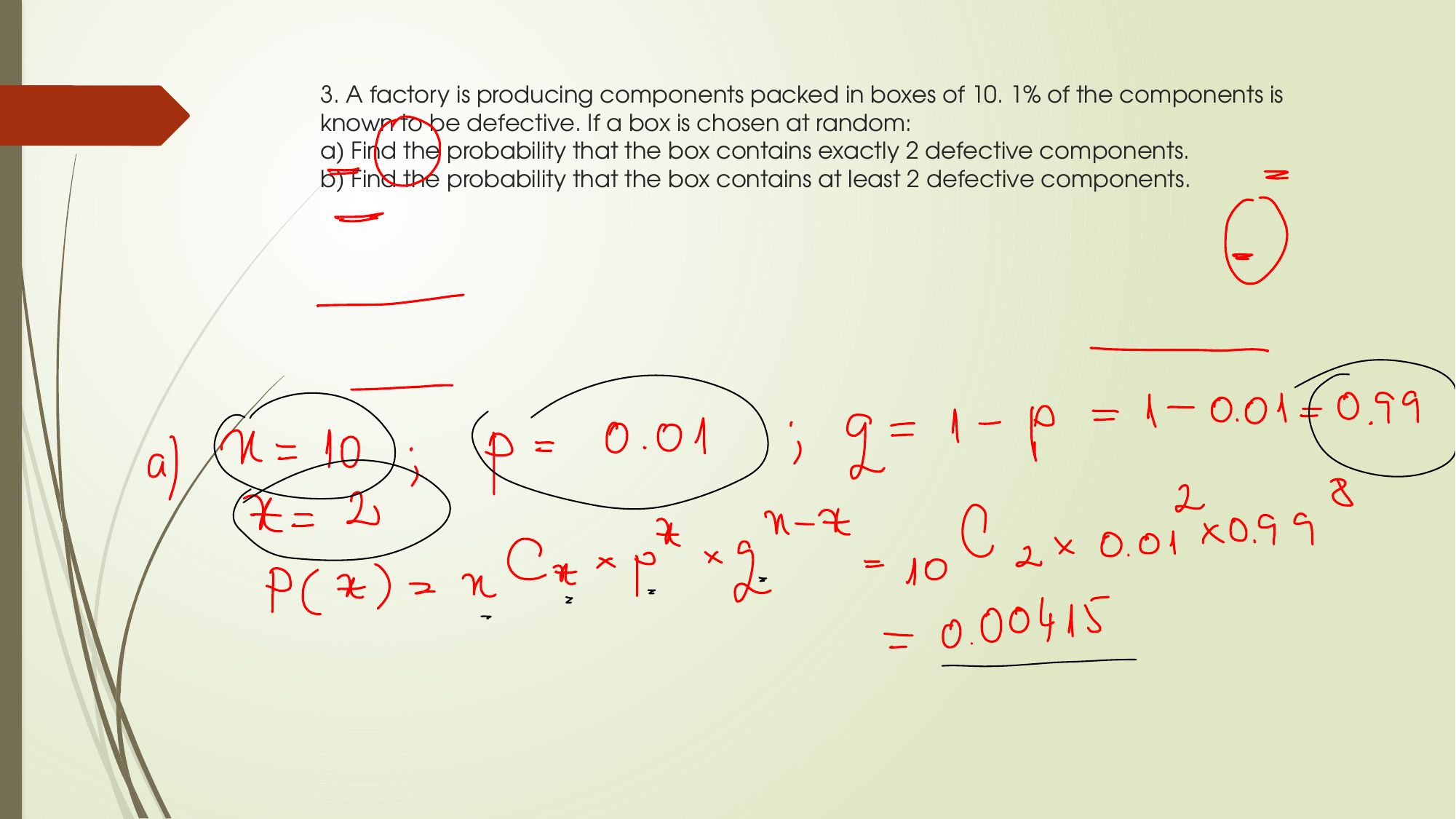

# 3. A factory is producing components packed in boxes of 10. 1% of the components is known to be defective. If a box is chosen at random: a) Find the probability that the box contains exactly 2 defective components. b) Find the probability that the box contains at least 2 defective components.